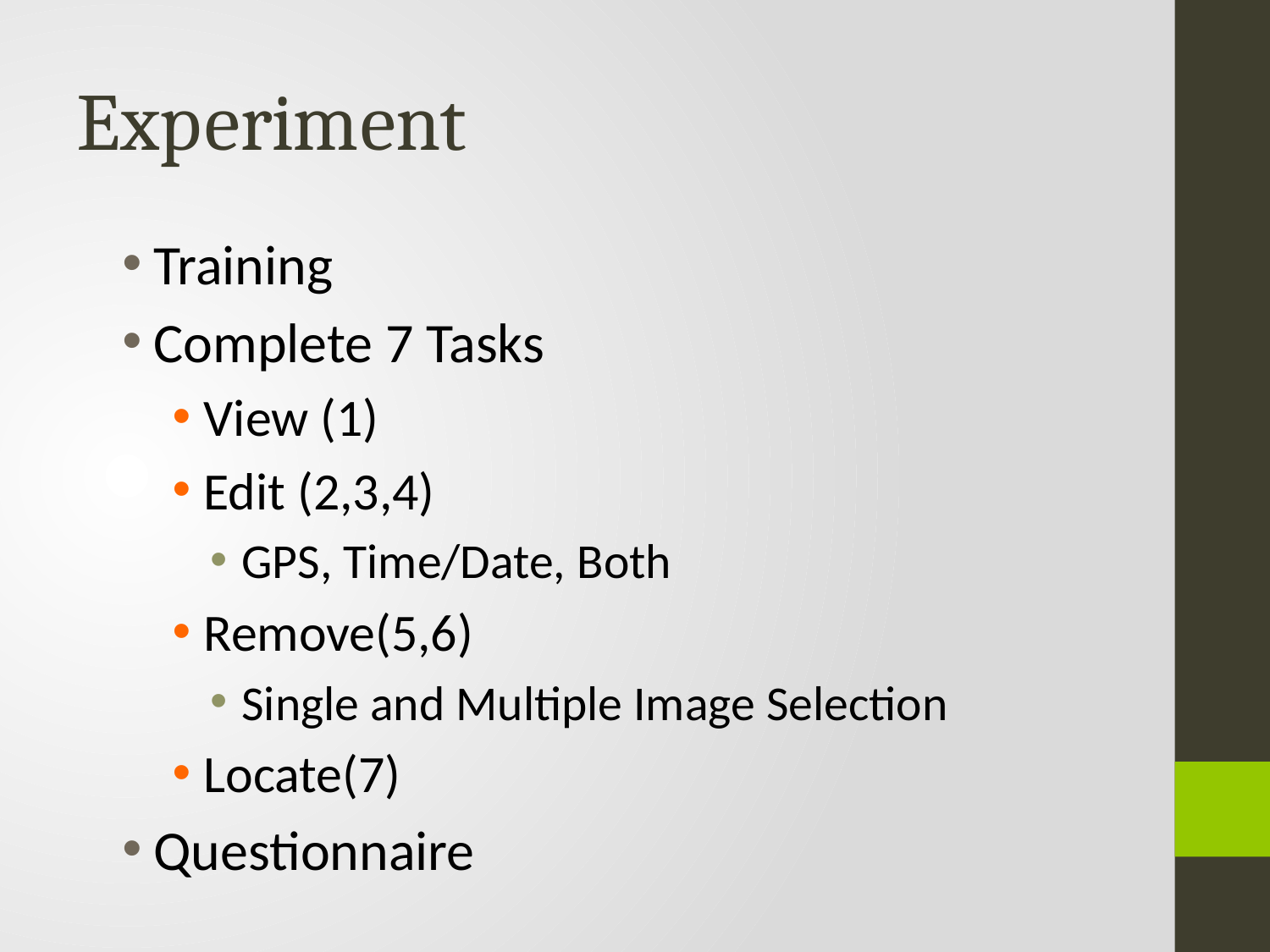

# Experiment
Training
Complete 7 Tasks
View (1)
Edit (2,3,4)
GPS, Time/Date, Both
Remove(5,6)
Single and Multiple Image Selection
Locate(7)
Questionnaire